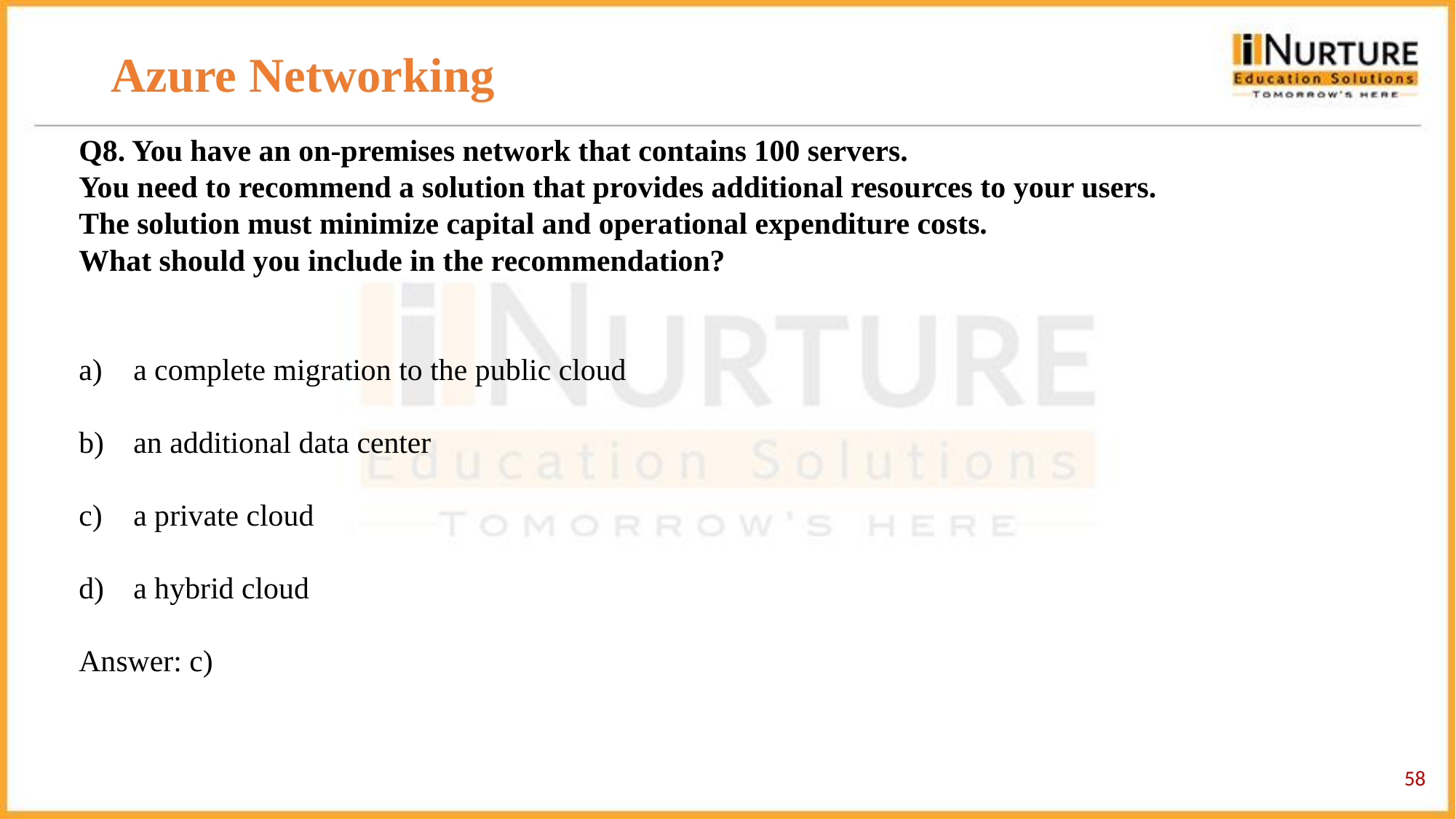

# Azure Networking
Q8. You have an on-premises network that contains 100 servers.
You need to recommend a solution that provides additional resources to your users. The solution must minimize capital and operational expenditure costs.
What should you include in the recommendation?

a complete migration to the public cloud
an additional data center
a private cloud
a hybrid cloud
Answer: c)
58